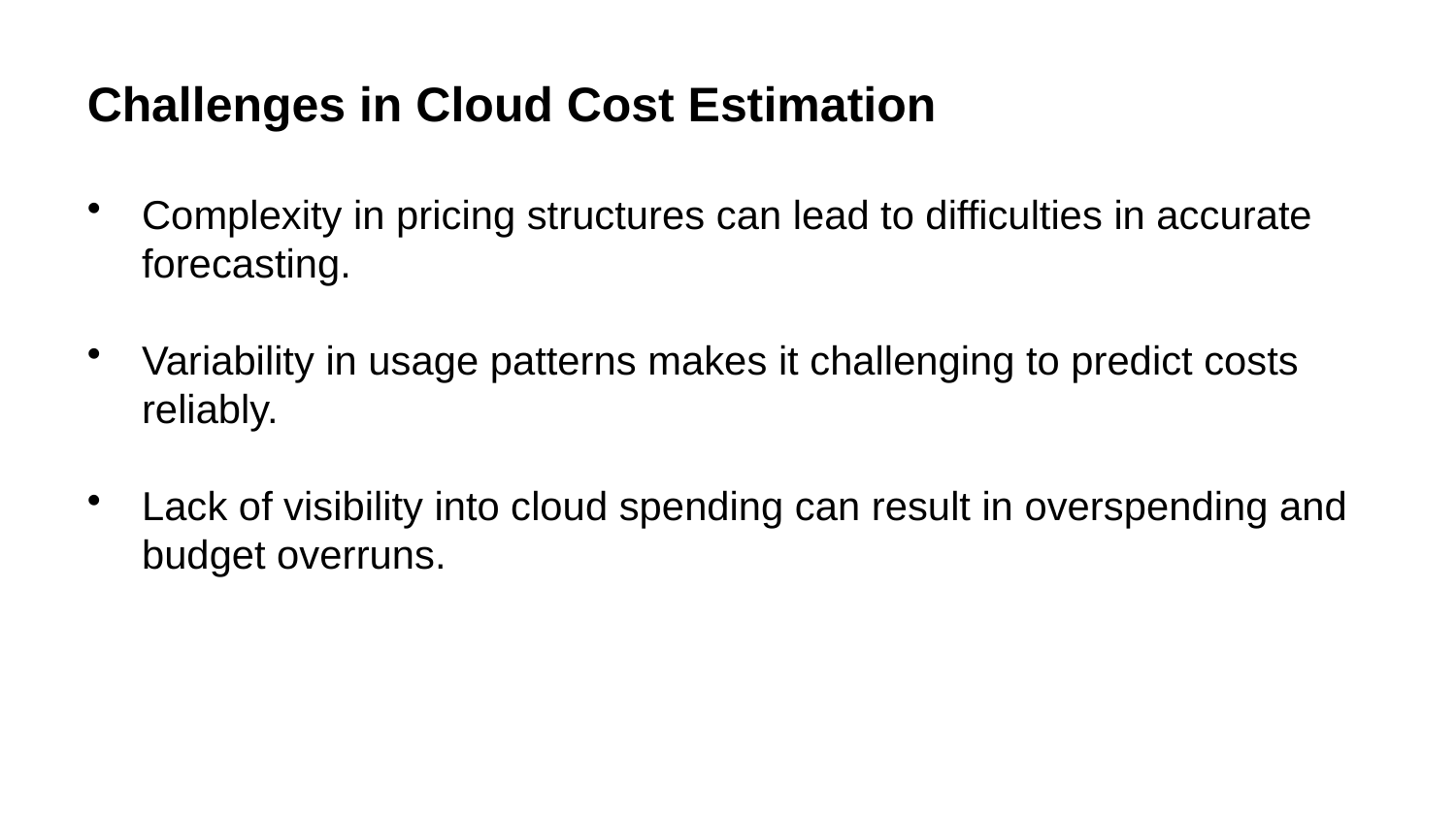

Challenges in Cloud Cost Estimation
Complexity in pricing structures can lead to difficulties in accurate forecasting.

Variability in usage patterns makes it challenging to predict costs reliably.

Lack of visibility into cloud spending can result in overspending and budget overruns.